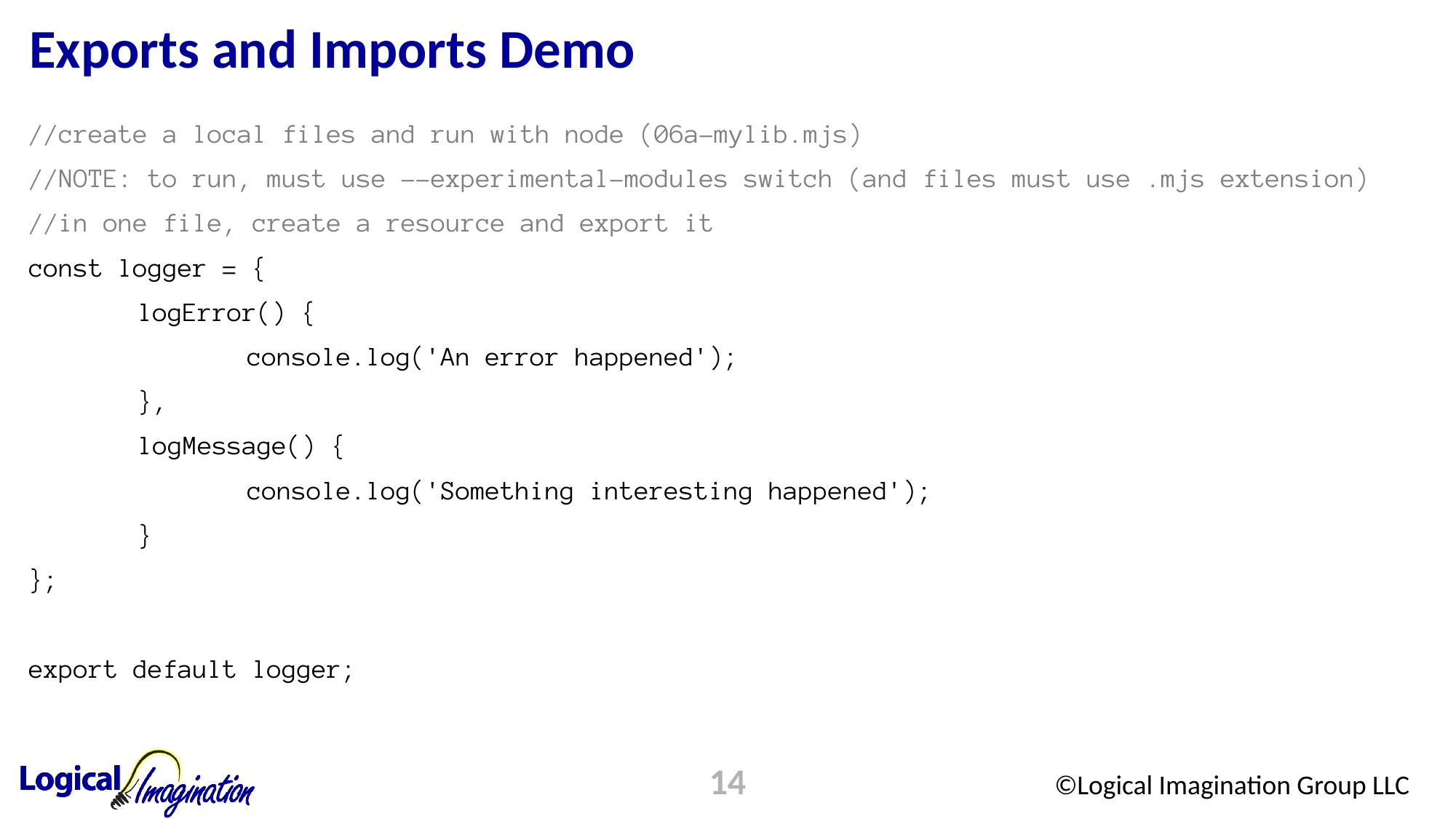

# Exports and Imports Demo
//create a local files and run with node (06a-mylib.mjs)
//NOTE: to run, must use --experimental-modules switch (and files must use .mjs extension)
//in one file, create a resource and export it
const logger = {
	logError() {
		console.log('An error happened');
	},
	logMessage() {
		console.log('Something interesting happened');
	}
};

export default logger;
14